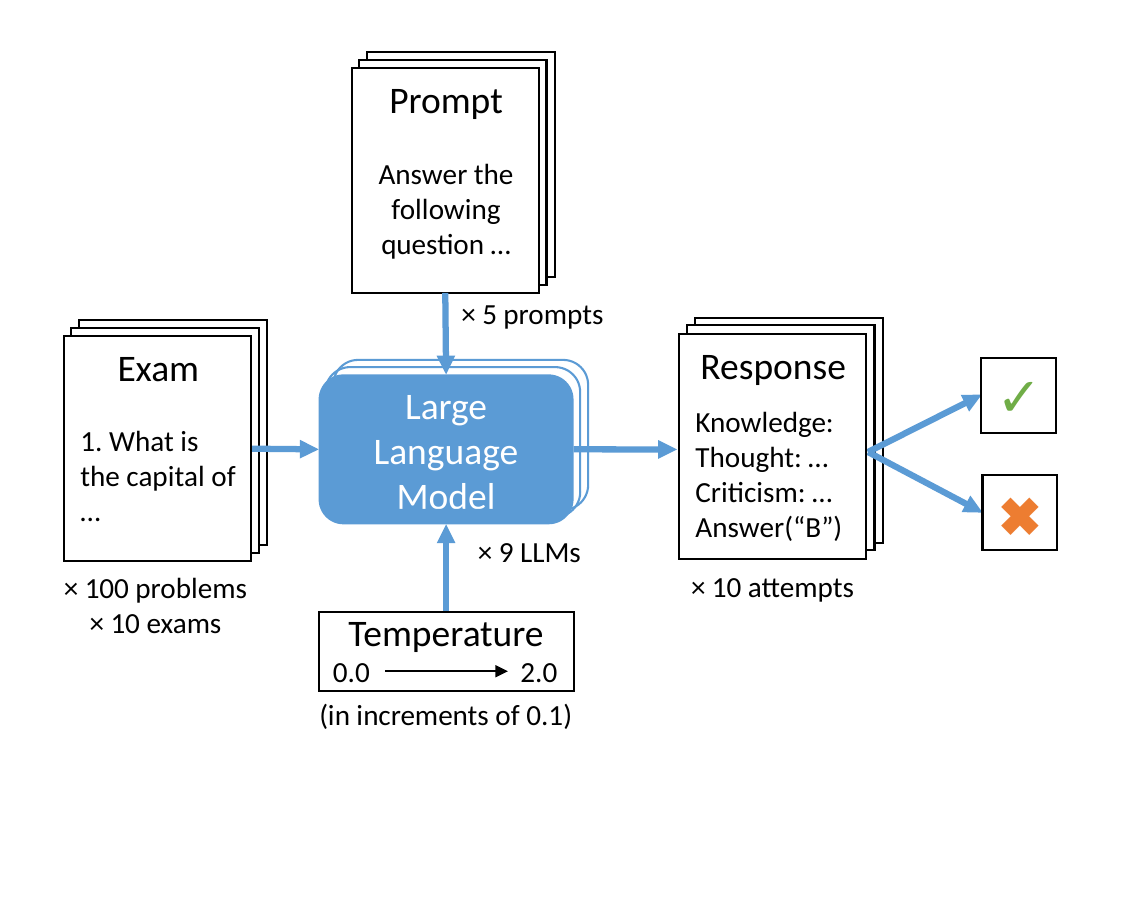

Prompt
Answer the following question …
× 5 prompts

Response
Knowledge:
Thought: …
Criticism: …
Answer(“B”)

Exam
1. What is the capital of …

✓

Large
Language
Model

✖
× 9 LLMs
× 10 attempts
× 100 problems
× 10 exams
Temperature

2.0
0.0
(in increments of 0.1)